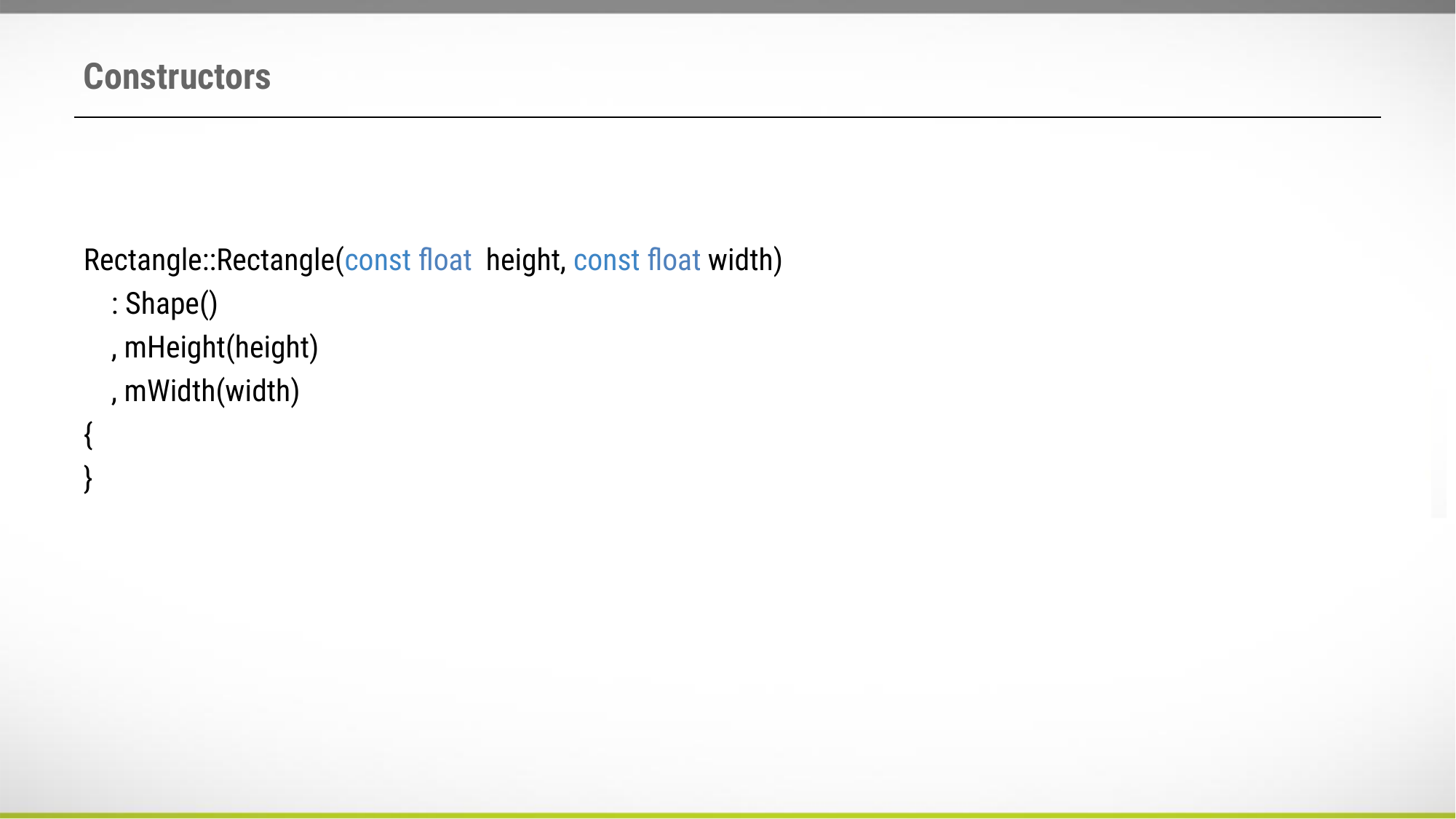

# Constructors

Rectangle::Rectangle(const float  height, const float width)
    : Shape()
    , mHeight(height)
    , mWidth(width)
{
}